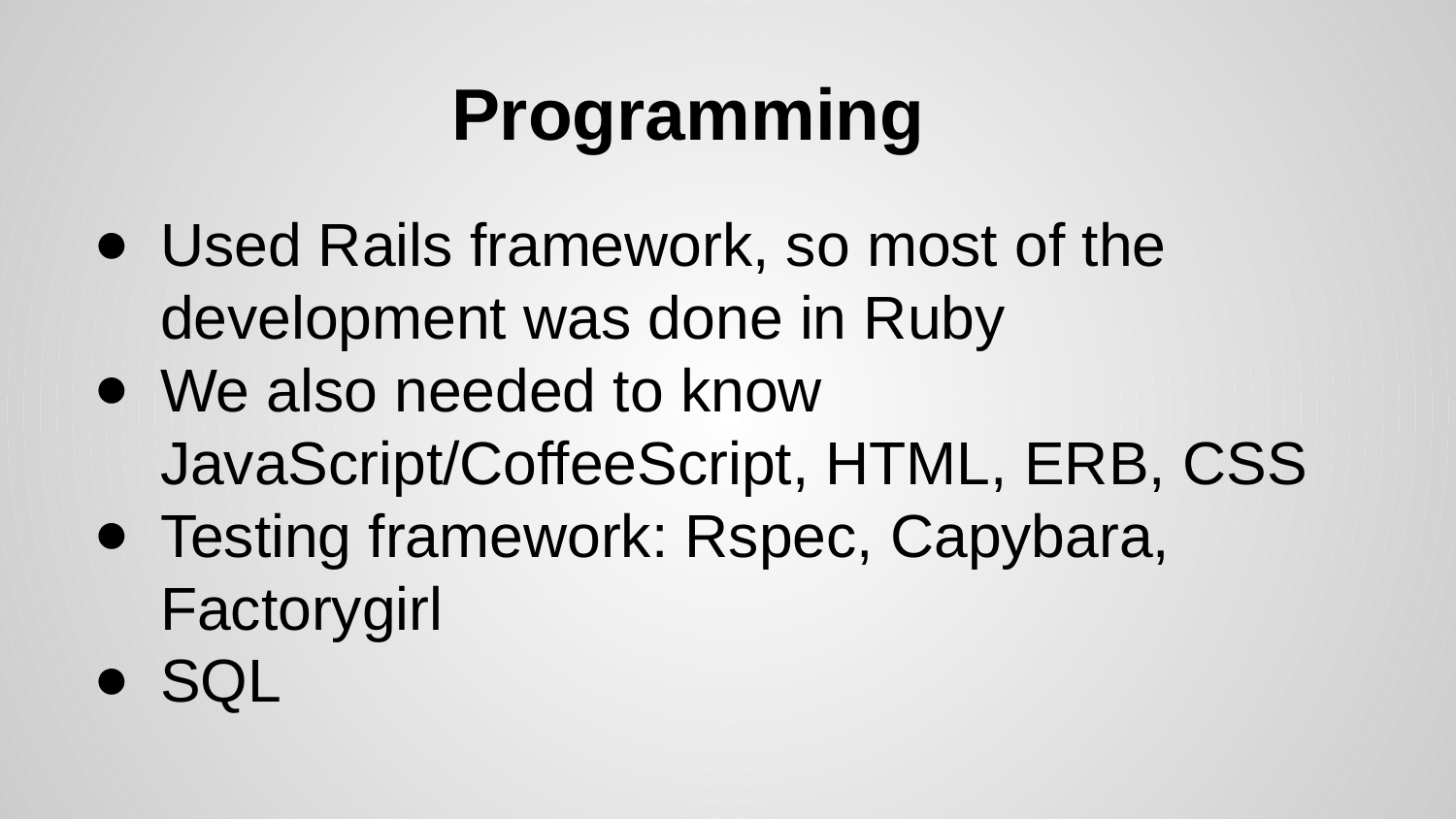

# Programming
Used Rails framework, so most of the development was done in Ruby
We also needed to know JavaScript/CoffeeScript, HTML, ERB, CSS
Testing framework: Rspec, Capybara, Factorygirl
SQL